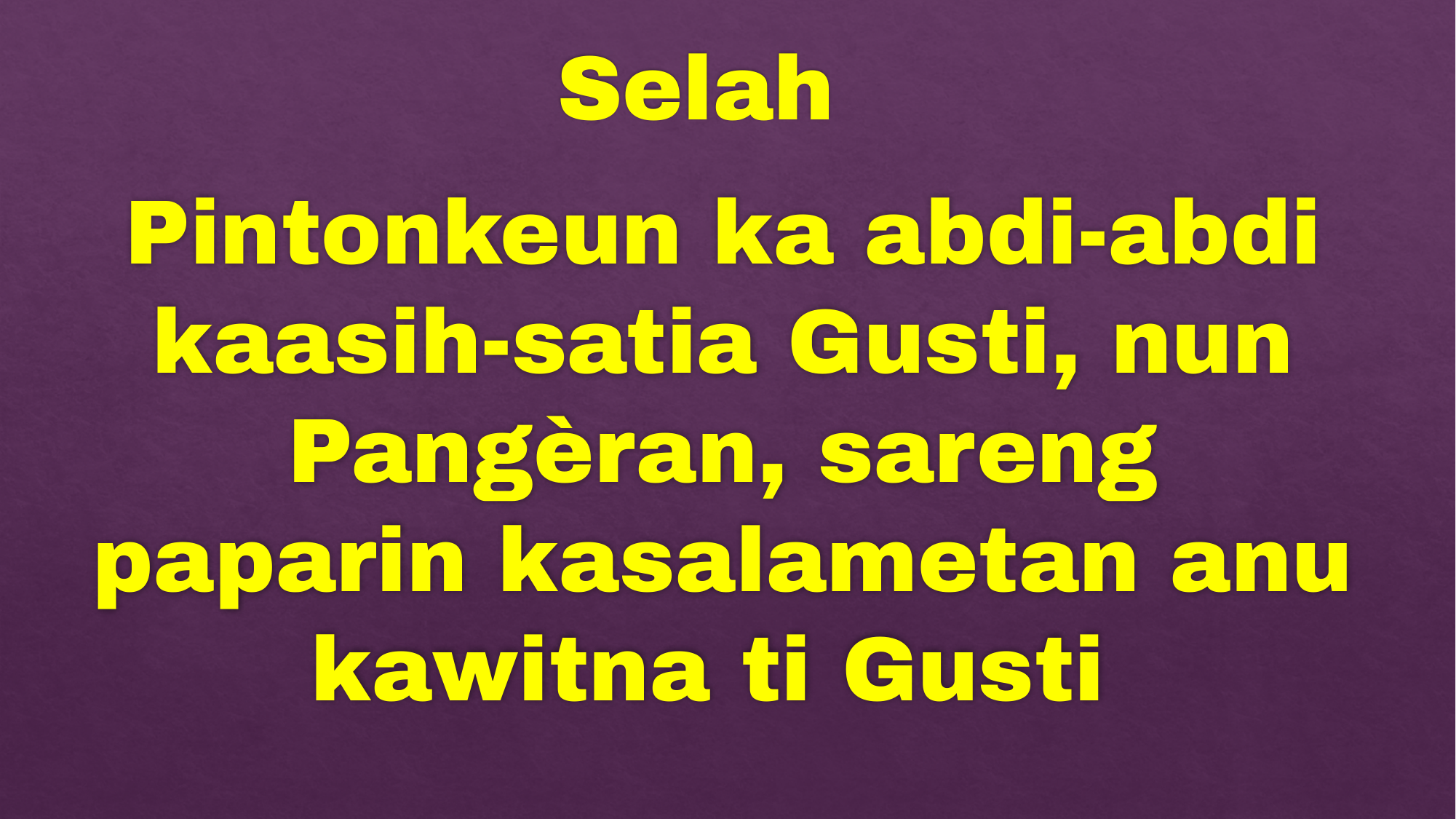

# Selah
Pintonkeun ka abdi-abdi kaasih-satia Gusti, nun Pangèran, sareng paparin kasalametan anu kawitna ti Gusti